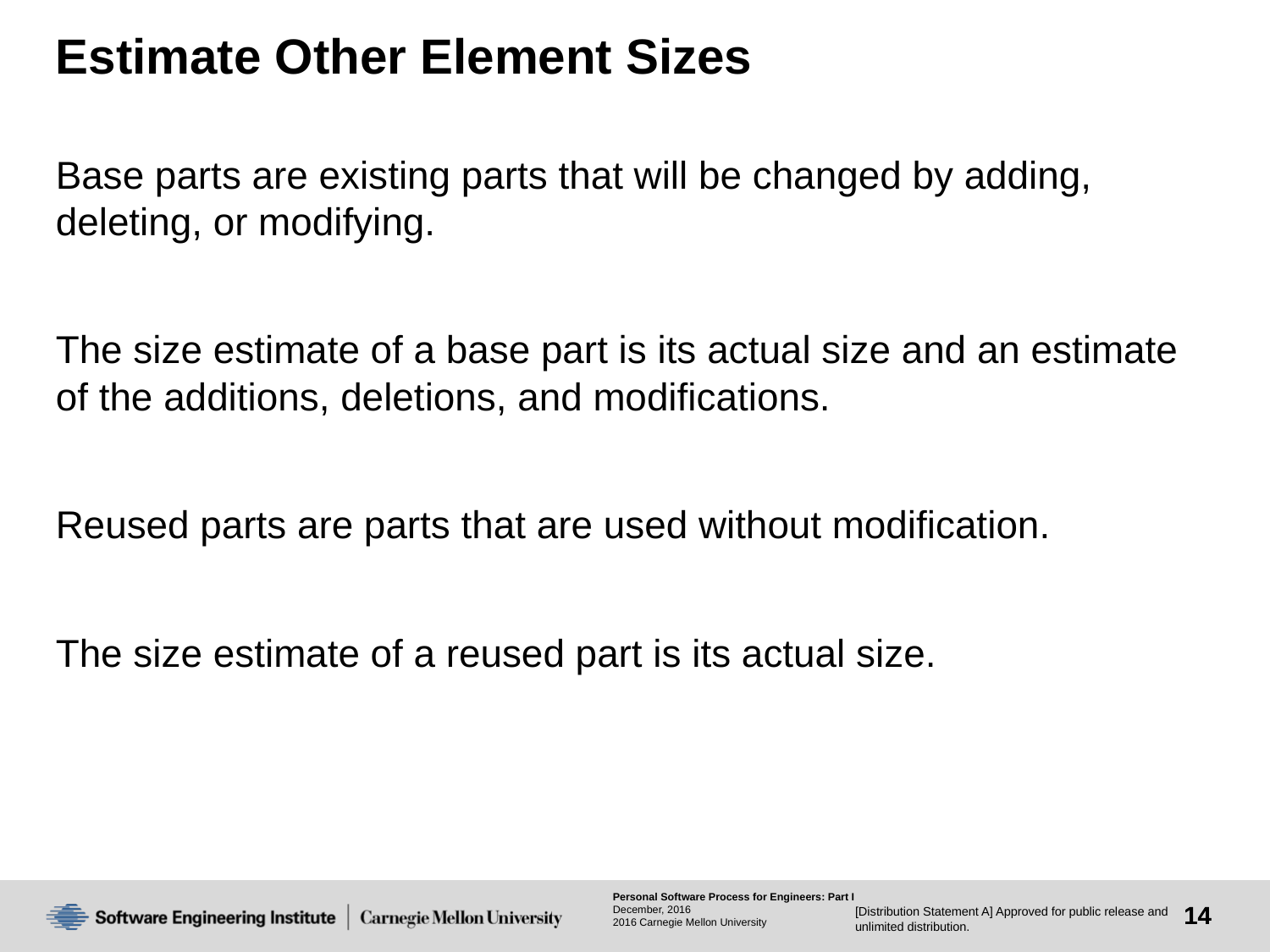

# Estimate Other Element Sizes
Base parts are existing parts that will be changed by adding, deleting, or modifying.

The size estimate of a base part is its actual size and an estimate of the additions, deletions, and modifications.

Reused parts are parts that are used without modification.

The size estimate of a reused part is its actual size.